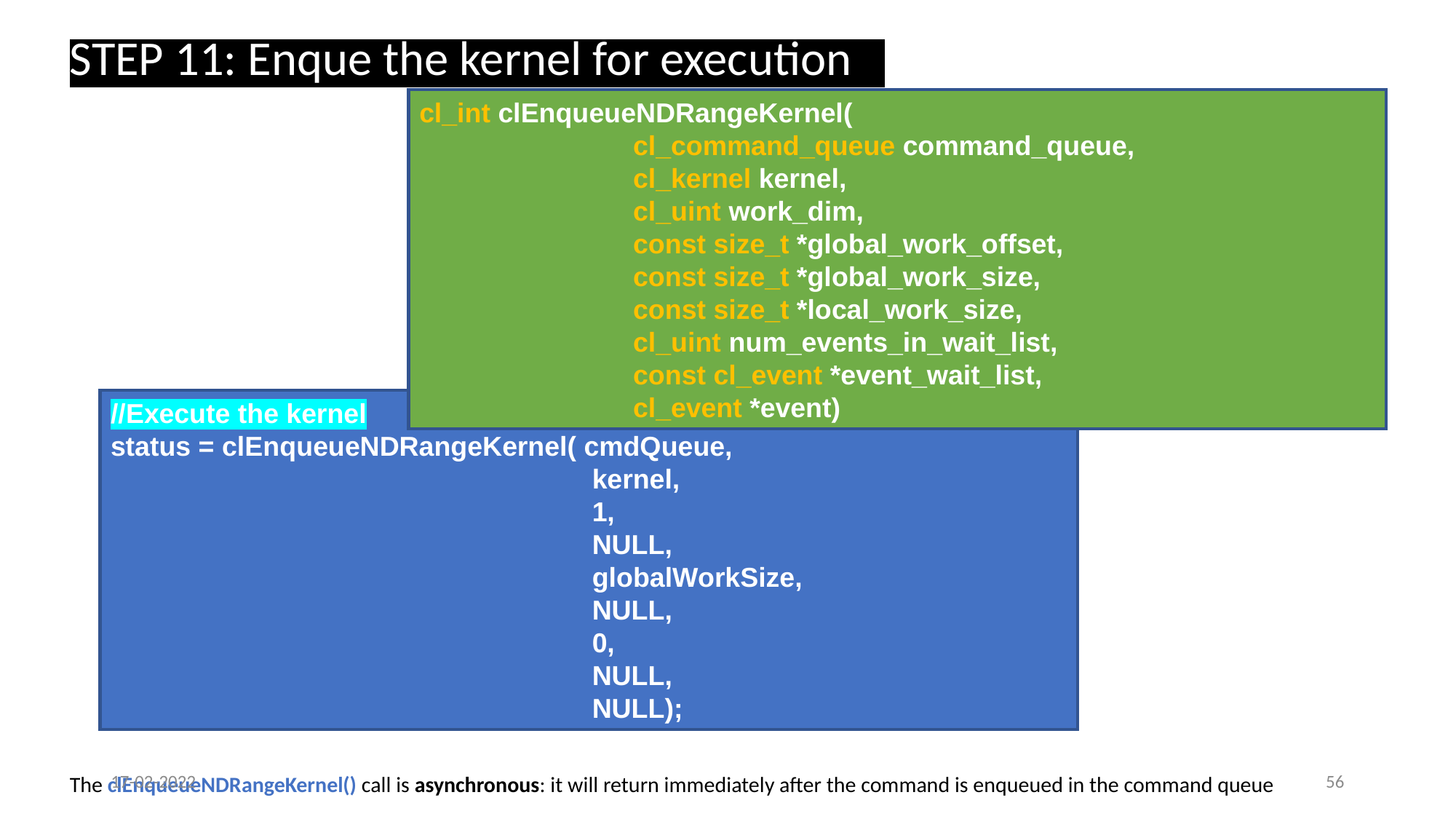

STEP 11: Enque the kernel for execution

The clEnqueueNDRangeKernel() call is asynchronous: it will return immediately after the command is enqueued in the command queue

cl_int clEnqueueNDRangeKernel(
                            cl_command_queue command_queue,
                            cl_kernel kernel,
                            cl_uint work_dim,
                            const size_t *global_work_offset,
                            const size_t *global_work_size,
                            const size_t *local_work_size,
                            cl_uint num_events_in_wait_list,
                            const cl_event *event_wait_list,
                            cl_event *event)
//Execute the kernel
status = clEnqueueNDRangeKernel( cmdQueue,
                                                               kernel,
                                                               1,
                                                               NULL,
                                                               globalWorkSize,
                                                               NULL,
                                                               0,
                                                               NULL,
                                                               NULL);
17-02-2022
56